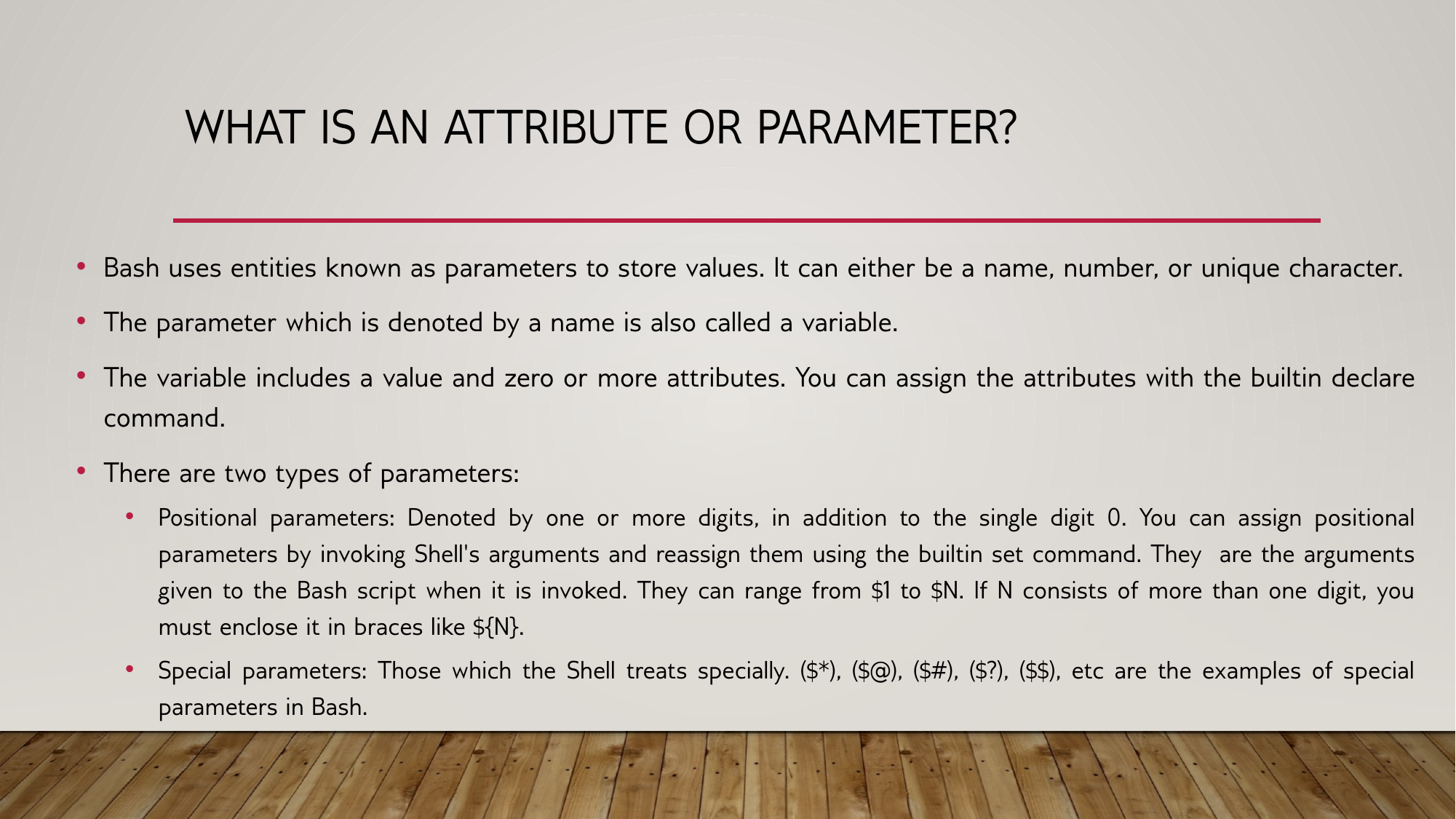

# What Is An Attribute Or Parameter?
Bash uses entities known as parameters to store values. It can either be a name, number, or unique character.
The parameter which is denoted by a name is also called a variable.
The variable includes a value and zero or more attributes. You can assign the attributes with the builtin declare command.
There are two types of parameters:
Positional parameters: Denoted by one or more digits, in addition to the single digit 0. You can assign positional parameters by invoking Shell's arguments and reassign them using the builtin set command. They  are the arguments given to the Bash script when it is invoked. They can range from $1 to $N. If N consists of more than one digit, you must enclose it in braces like ${N}.
Special parameters: Those which the Shell treats specially. ($*), ($@), ($#), ($?), ($$), etc are the examples of special parameters in Bash.